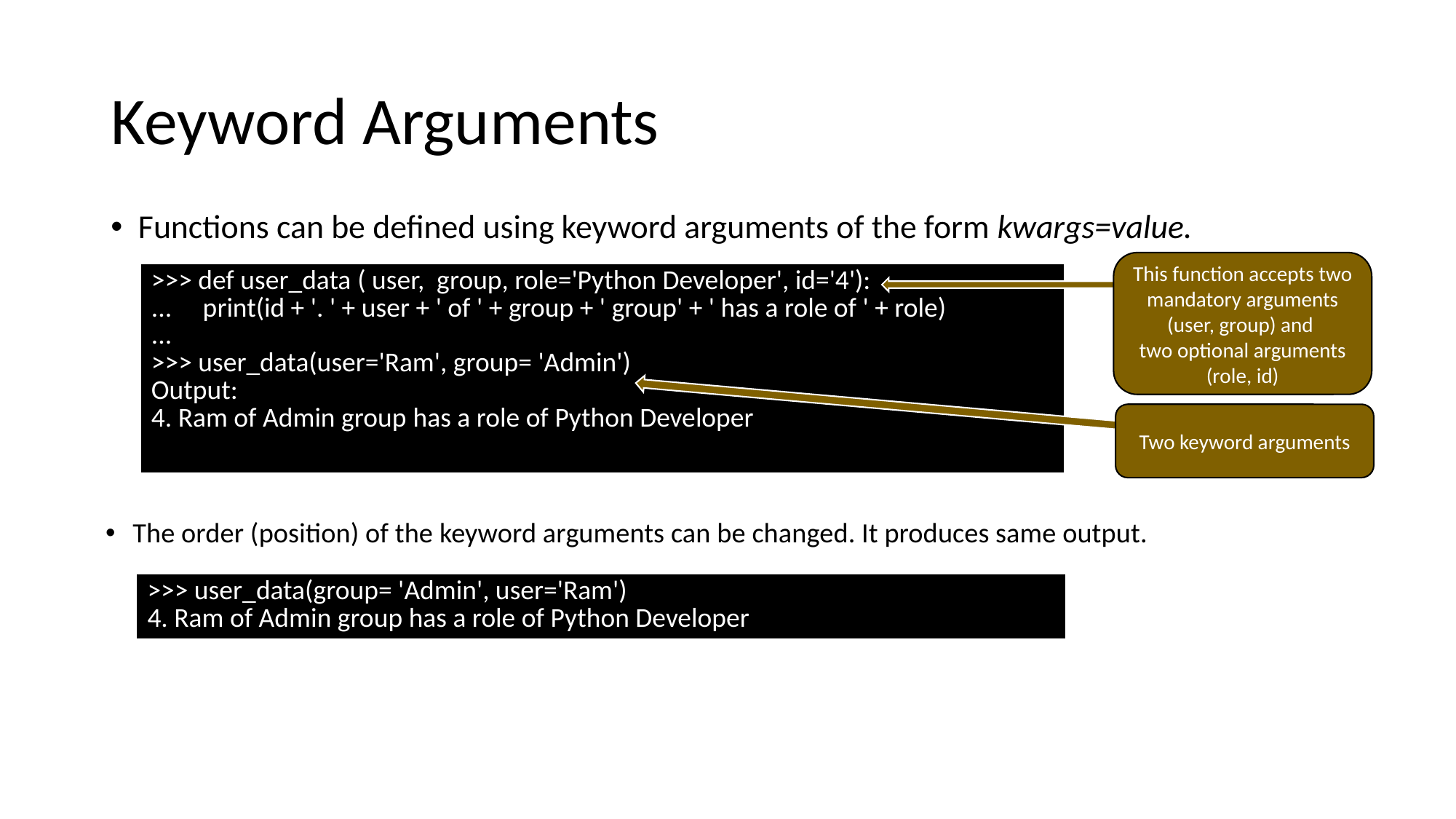

# Keyword Arguments
Functions can be defined using keyword arguments of the form kwargs=value.
This function accepts two mandatory arguments (user, group) and
two optional arguments (role, id)
| >>> def user\_data ( user,  group, role='Python Developer', id='4'): ...     print(id + '. ' + user + ' of ' + group + ' group' + ' has a role of ' + role) ...  >>> user\_data(user='Ram', group= 'Admin') Output: 4. Ram of Admin group has a role of Python Developer |
| --- |

Two keyword arguments
The order (position) of the keyword arguments can be changed. It produces same output.
| >>> user\_data(group= 'Admin', user='Ram') 4. Ram of Admin group has a role of Python Developer |
| --- |